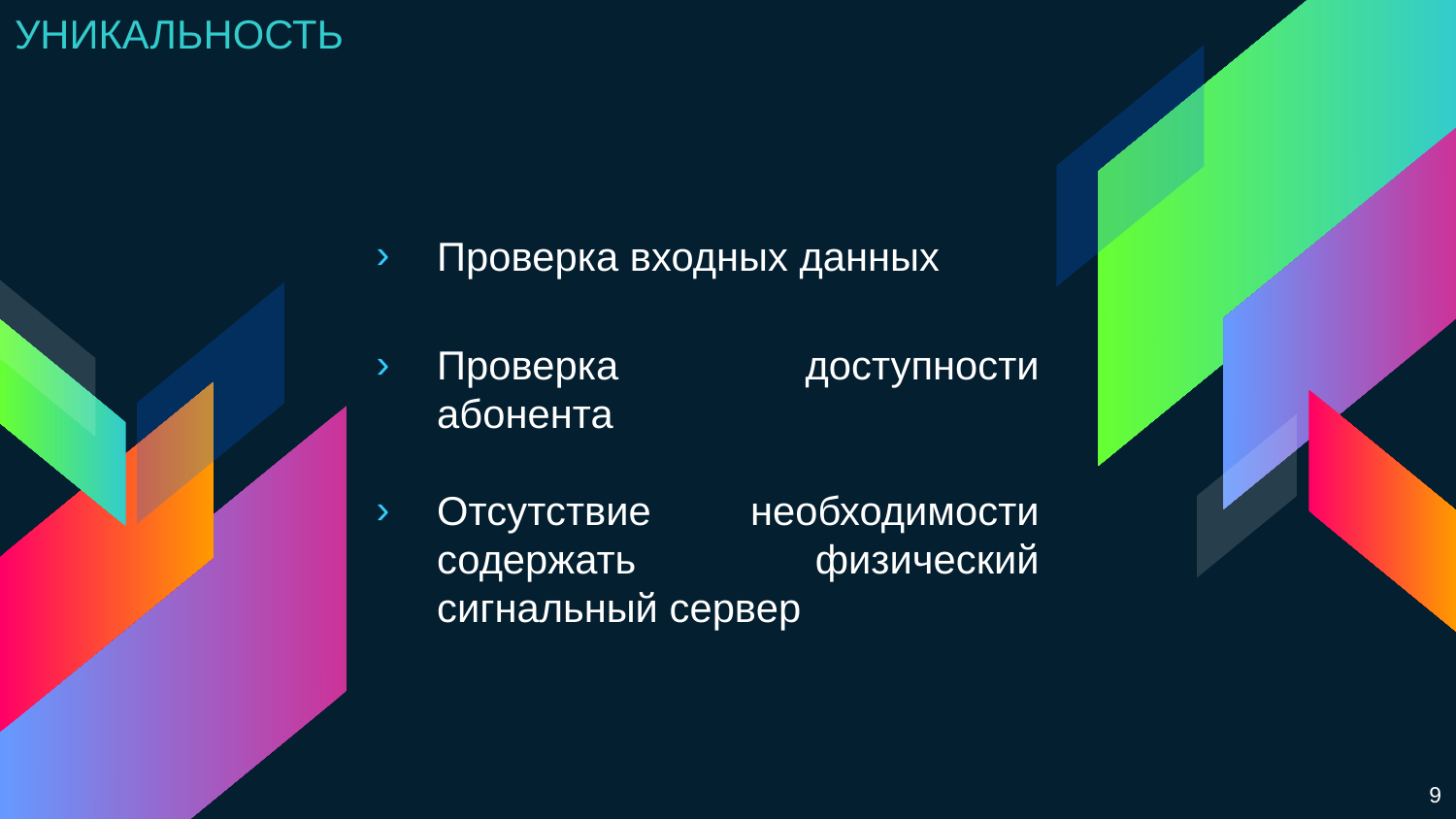

УНИКАЛЬНОСТЬ
Проверка входных данных

Проверка доступности абонента

Отсутствие необходимости содержать физический сигнальный сервер
9